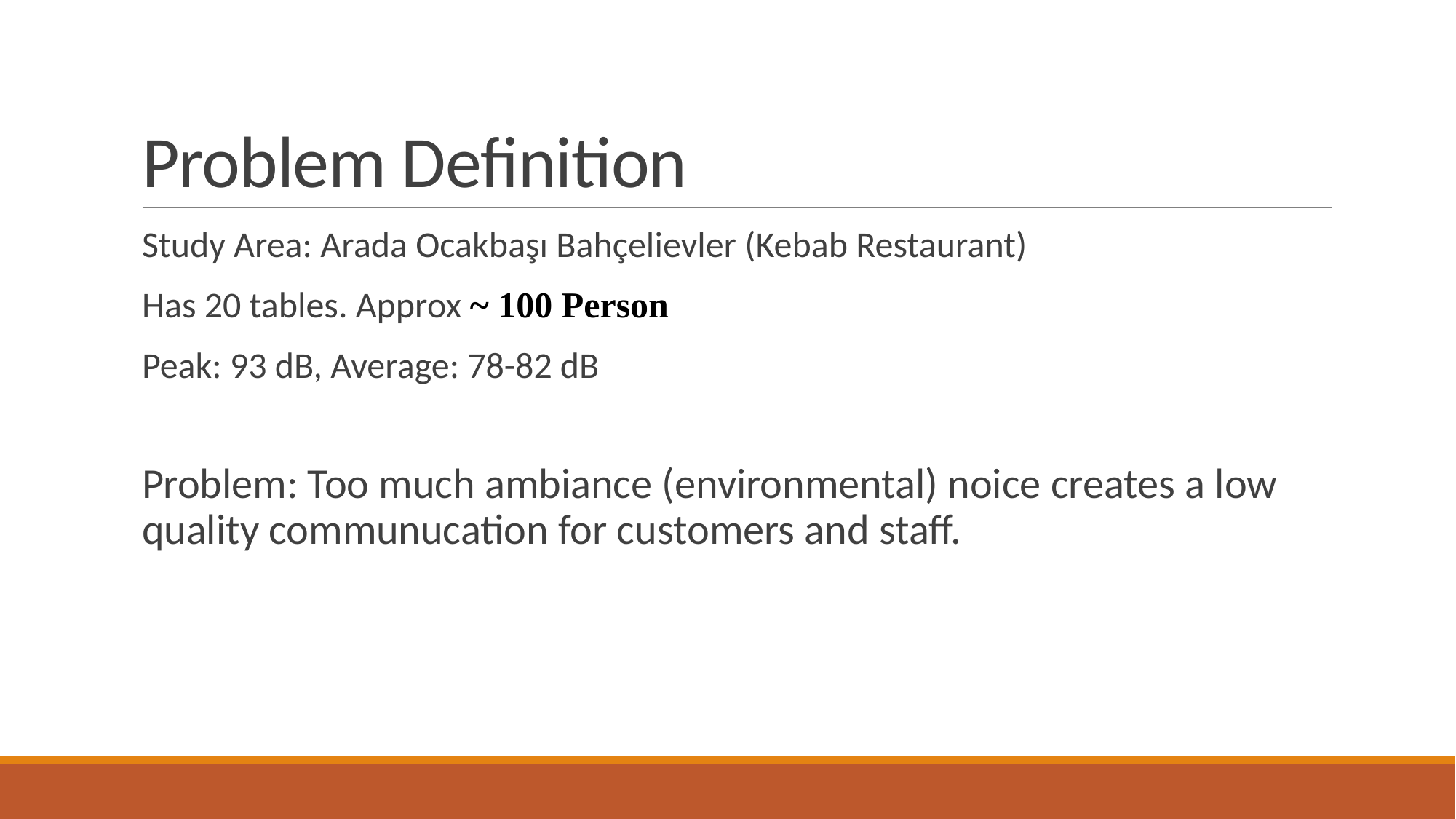

# Problem Definition
Study Area: Arada Ocakbaşı Bahçelievler (Kebab Restaurant)
Has 20 tables. Approx ~ 100 Person
Peak: 93 dB, Average: 78-82 dB

Problem: Too much ambiance (environmental) noice creates a low quality communucation for customers and staff.